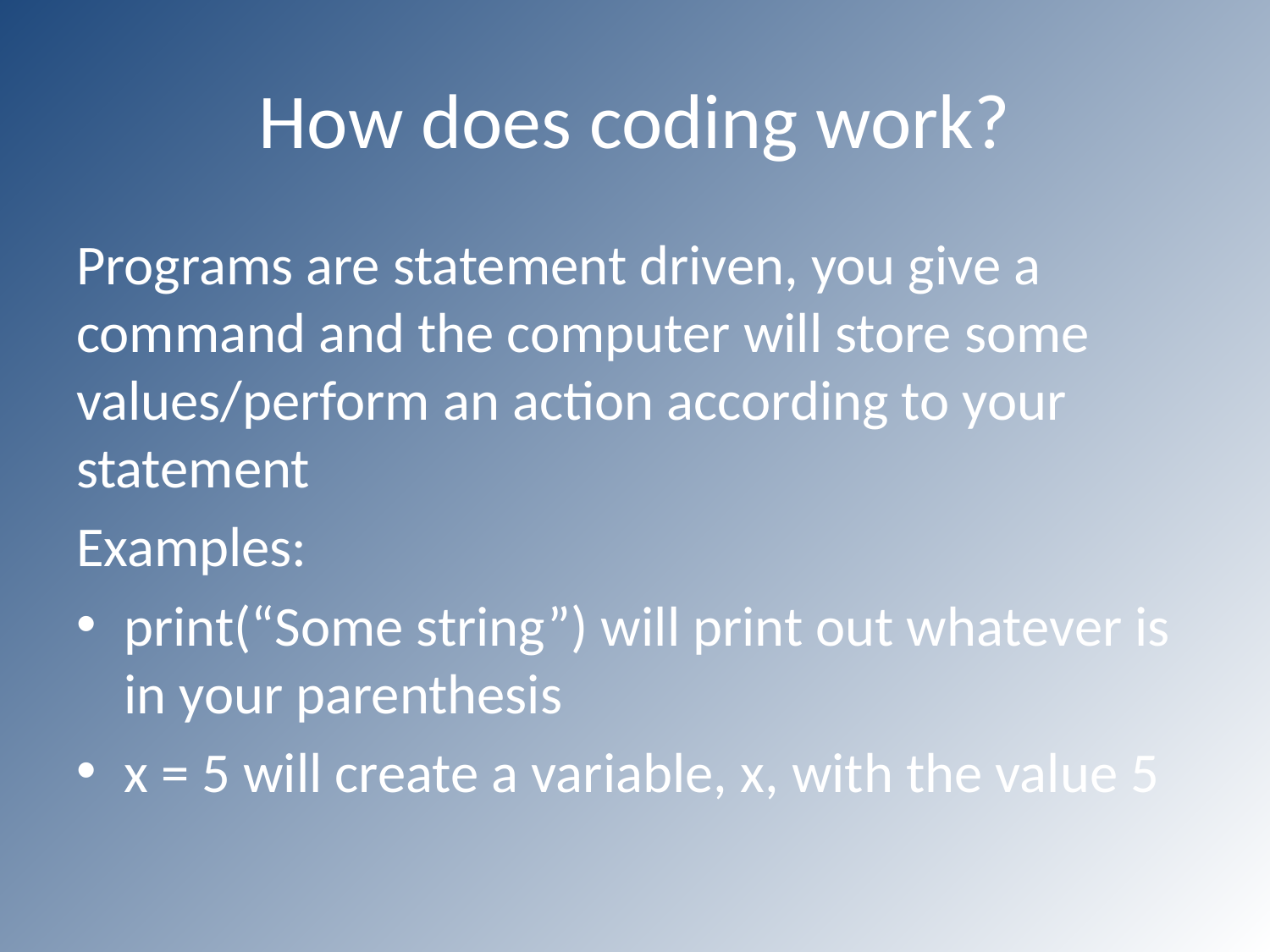

# How does coding work?
Programs are statement driven, you give a command and the computer will store some values/perform an action according to your statement
Examples:
print(“Some string”) will print out whatever is in your parenthesis
x = 5 will create a variable, x, with the value 5